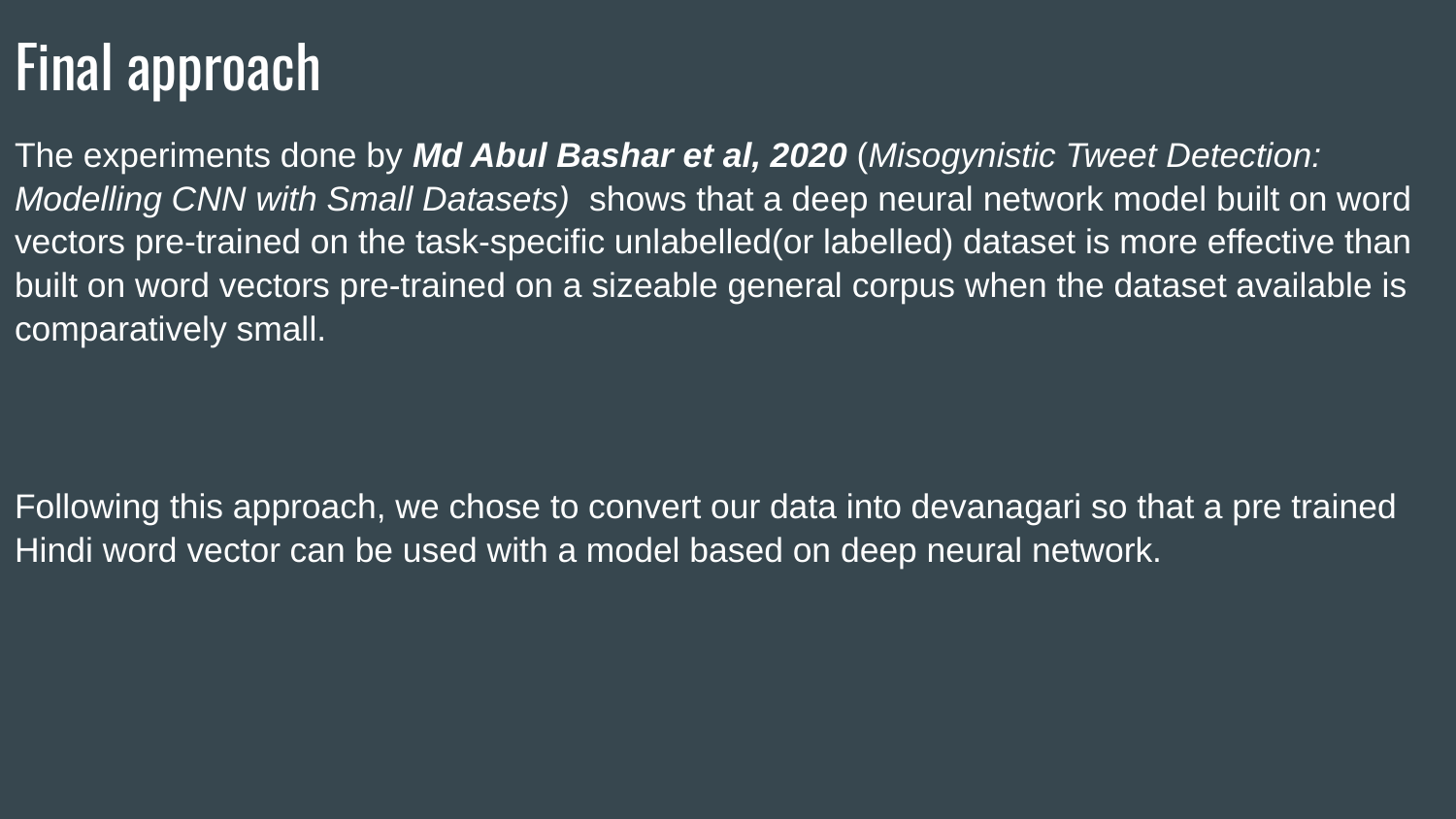

# Final approach
The experiments done by Md Abul Bashar et al, 2020 (Misogynistic Tweet Detection: Modelling CNN with Small Datasets)  shows that a deep neural network model built on word vectors pre-trained on the task-specific unlabelled(or labelled) dataset is more effective than built on word vectors pre-trained on a sizeable general corpus when the dataset available is comparatively small.

Following this approach, we chose to convert our data into devanagari so that a pre trained Hindi word vector can be used with a model based on deep neural network.